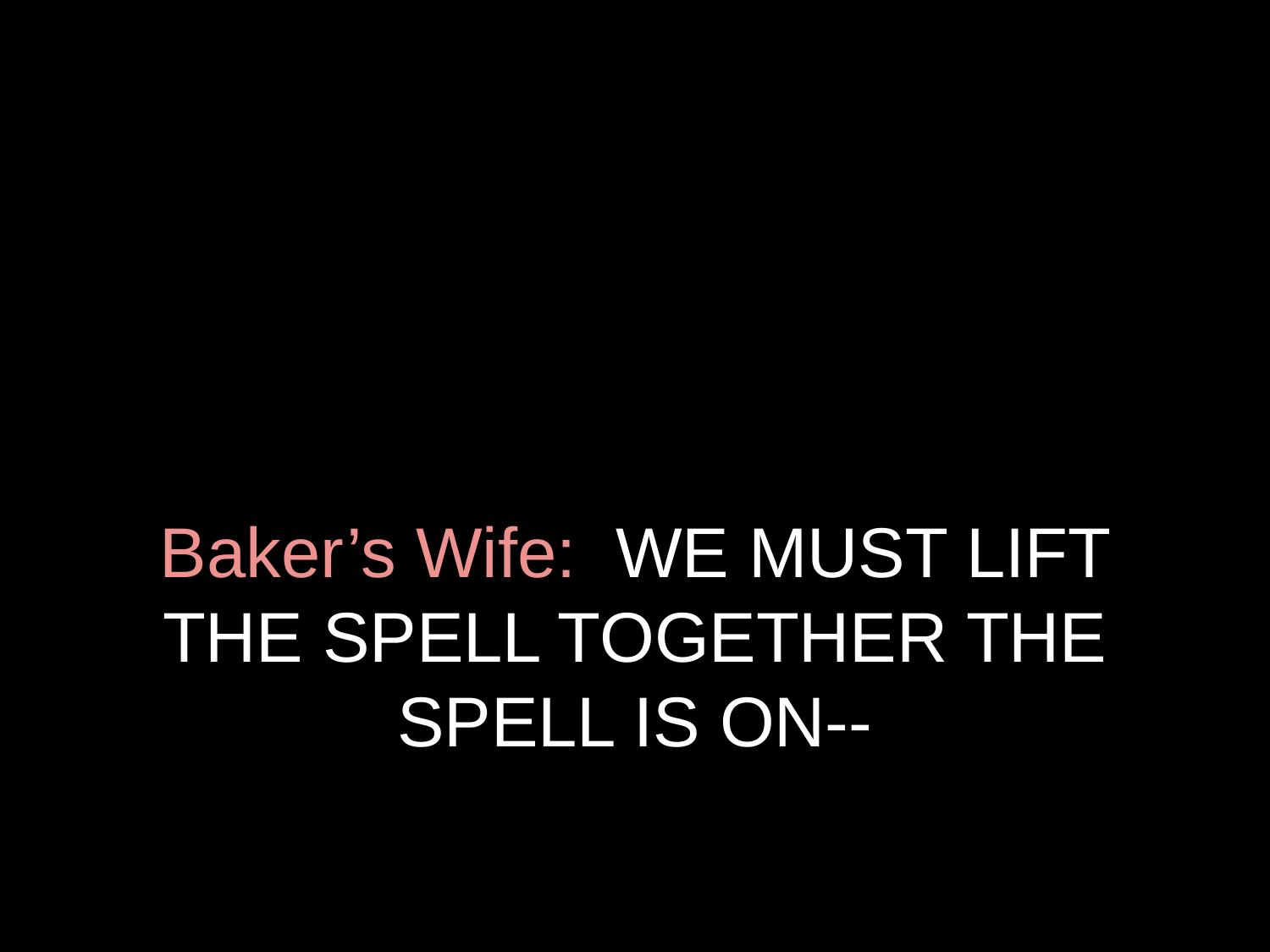

# Baker’s Wife:  WE MUST LIFT THE SPELL TOGETHER THE SPELL IS ON--